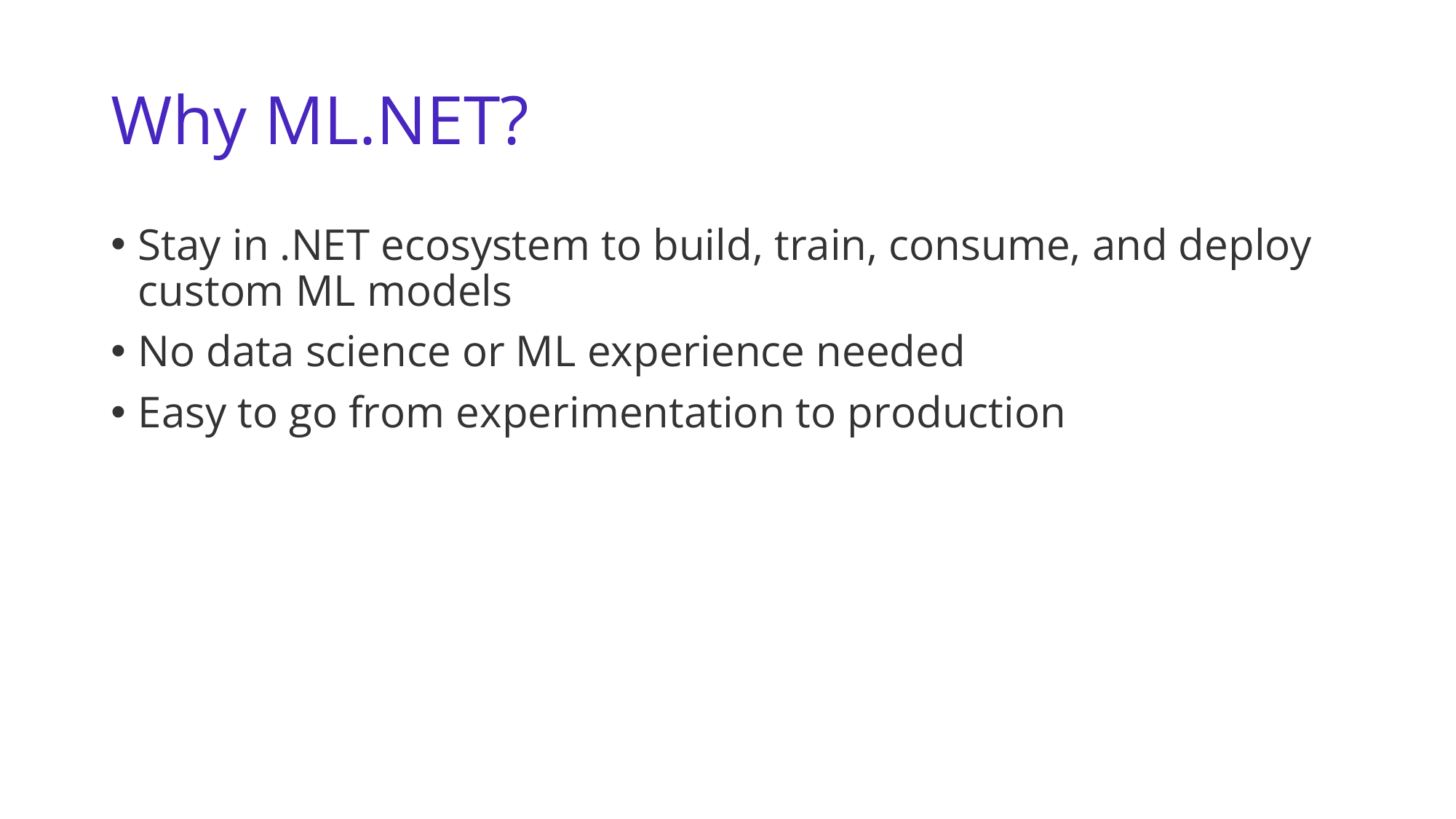

# Why ML.NET?
Stay in .NET ecosystem to build, train, consume, and deploy custom ML models
No data science or ML experience needed
Easy to go from experimentation to production